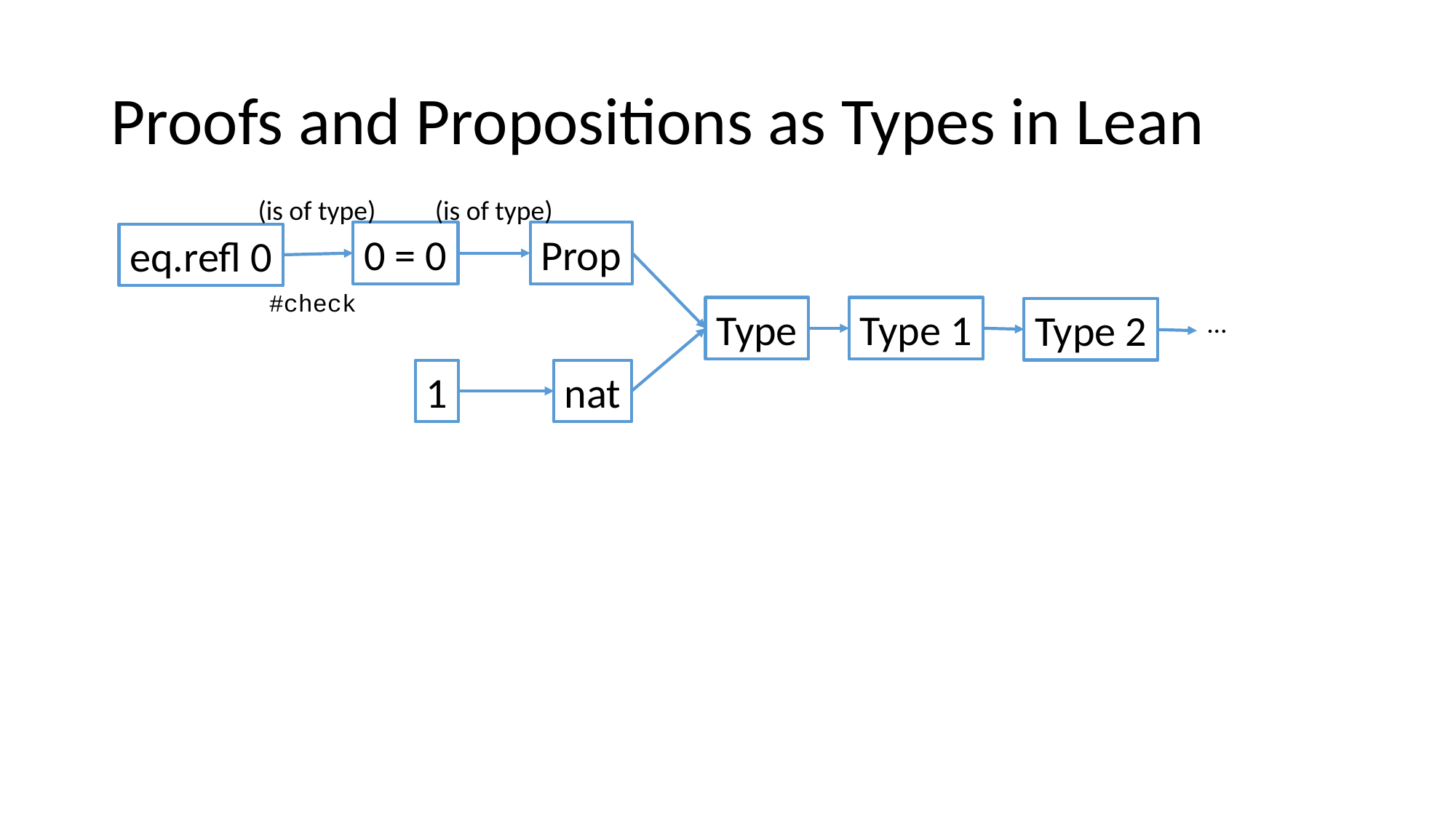

# Proofs and Propositions as Types in Lean
(is of type)
(is of type)
0 = 0
Prop
eq.refl 0
#check
Type
Type 1
Type 2
…
1
nat